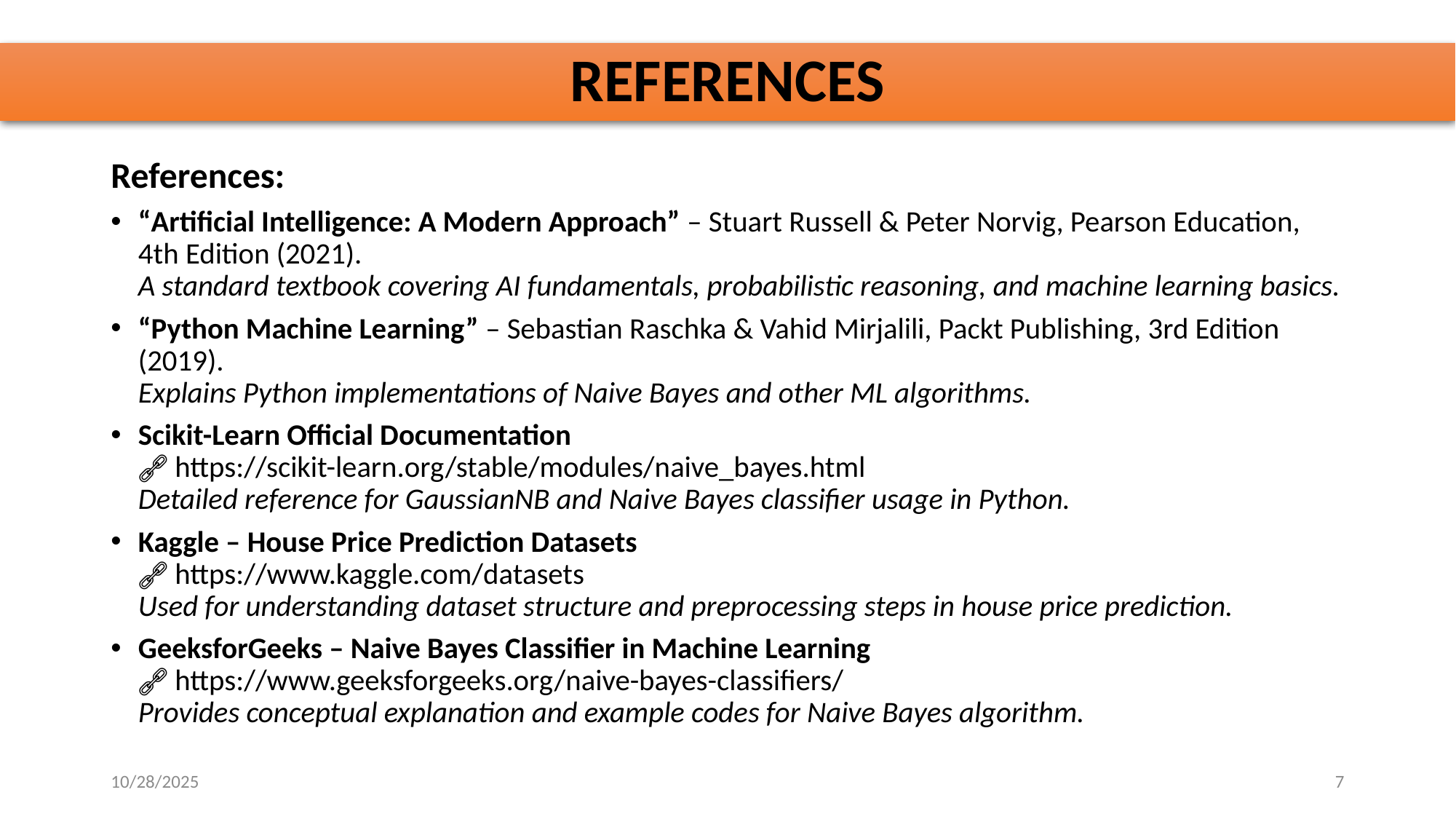

# REFERENCES
References:
“Artificial Intelligence: A Modern Approach” – Stuart Russell & Peter Norvig, Pearson Education, 4th Edition (2021).
A standard textbook covering AI fundamentals, probabilistic reasoning, and machine learning basics.
“Python Machine Learning” – Sebastian Raschka & Vahid Mirjalili, Packt Publishing, 3rd Edition (2019).
Explains Python implementations of Naive Bayes and other ML algorithms.
Scikit-Learn Official Documentation
🔗 https://scikit-learn.org/stable/modules/naive_bayes.html
Detailed reference for GaussianNB and Naive Bayes classifier usage in Python.
Kaggle – House Price Prediction Datasets
🔗 https://www.kaggle.com/datasets
Used for understanding dataset structure and preprocessing steps in house price prediction.
GeeksforGeeks – Naive Bayes Classifier in Machine Learning
🔗 https://www.geeksforgeeks.org/naive-bayes-classifiers/
Provides conceptual explanation and example codes for Naive Bayes algorithm.

10/28/2025
7